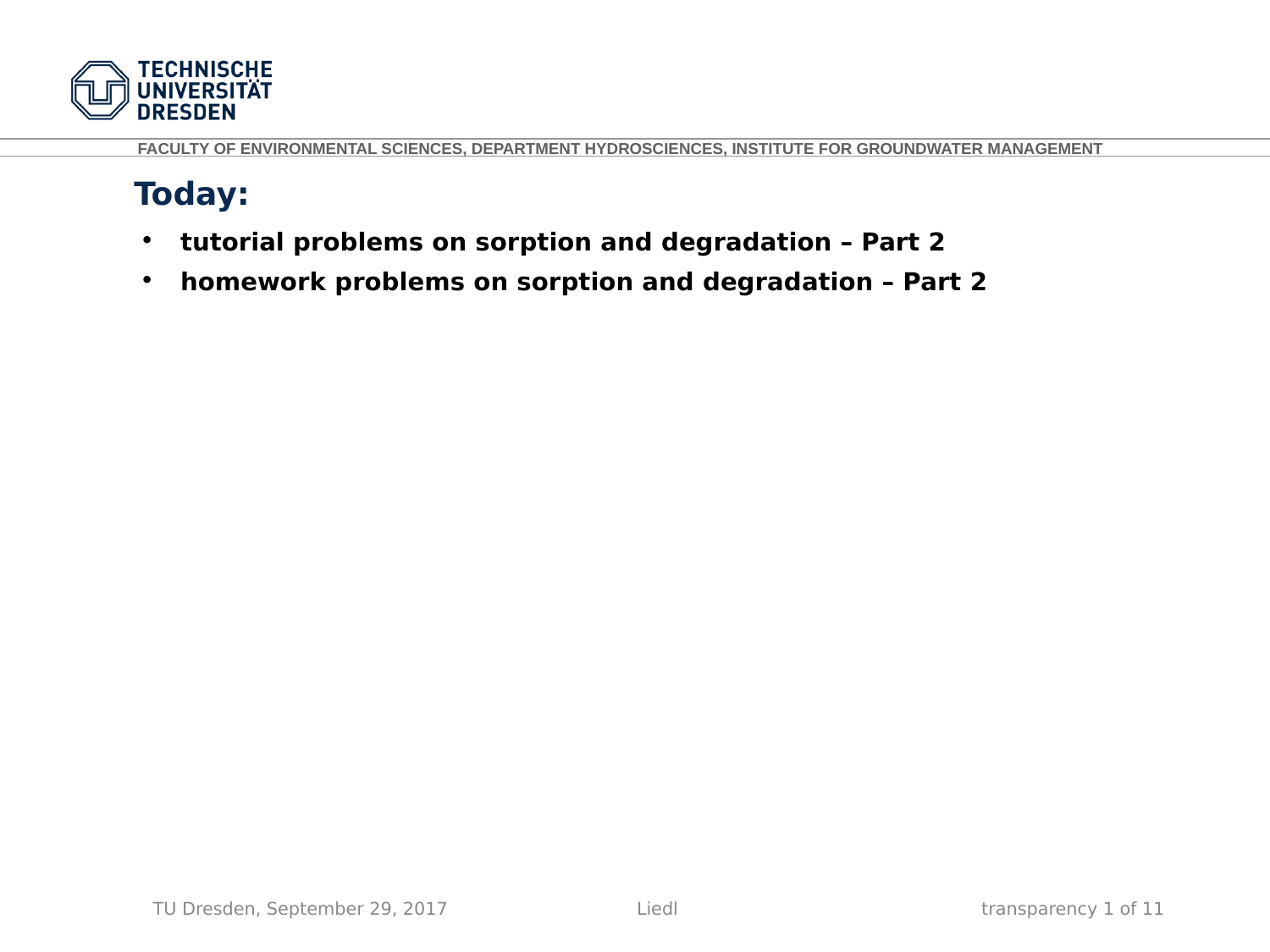

Today:
tutorial problems on sorption and degradation – Part 2
homework problems on sorption and degradation – Part 2